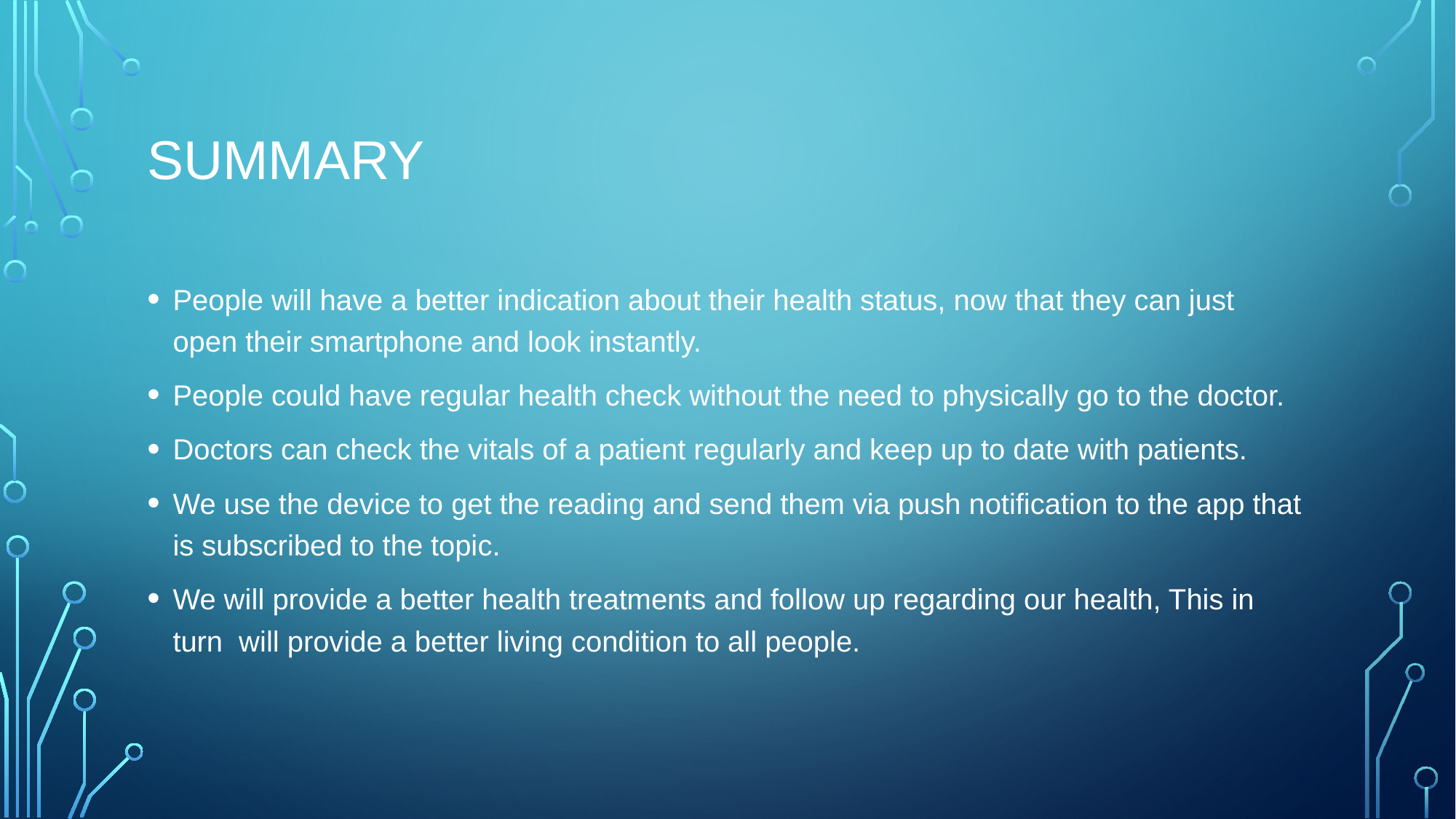

# Summary
People will have a better indication about their health status, now that they can just open their smartphone and look instantly.
People could have regular health check without the need to physically go to the doctor.
Doctors can check the vitals of a patient regularly and keep up to date with patients.
We use the device to get the reading and send them via push notification to the app that is subscribed to the topic.
We will provide a better health treatments and follow up regarding our health, This in turn  will provide a better living condition to all people.